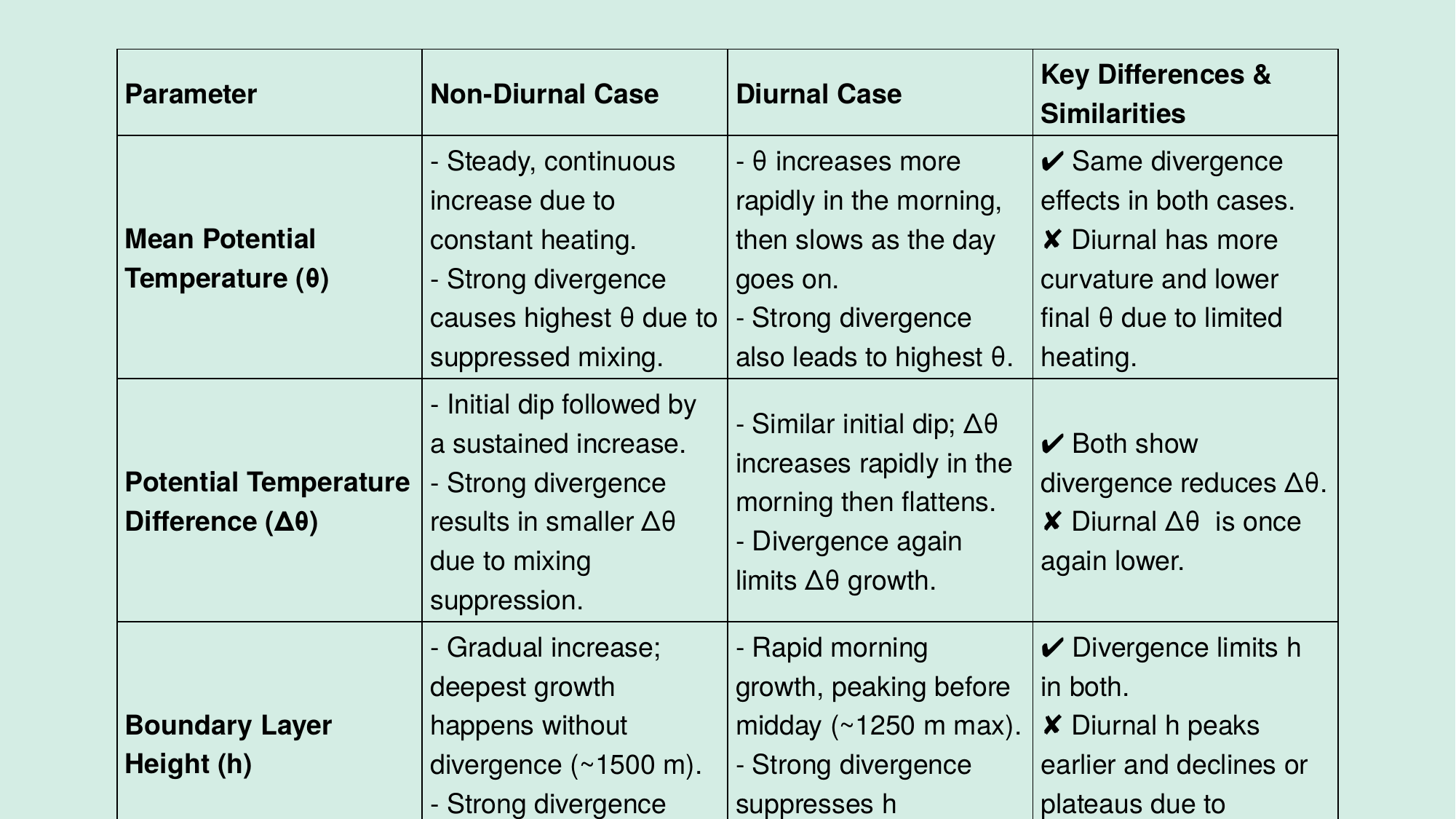

| Parameter | Non-Diurnal Case | Diurnal Case | Key Differences & Similarities |
| --- | --- | --- | --- |
| Mean Potential Temperature (θ) | - Steady, continuous increase due to constant heating. - Strong divergence causes highest θ due to suppressed mixing. | - θ increases more rapidly in the morning, then slows as the day goes on. - Strong divergence also leads to highest θ. | ✔ Same divergence effects in both cases. ✘ Diurnal has more curvature and lower final θ due to limited heating. |
| Potential Temperature Difference (Δθ) | - Initial dip followed by a sustained increase. - Strong divergence results in smaller Δθ due to mixing suppression. | - Similar initial dip; Δθ increases rapidly in the morning then flattens. - Divergence again limits Δθ growth. | ✔ Both show divergence reduces Δθ. ✘ Diurnal Δθ is once again lower. |
| Boundary Layer Height (h) | - Gradual increase; deepest growth happens without divergence (~1500 m). - Strong divergence caps h earlier (~700 m). | - Rapid morning growth, peaking before midday (~1250 m max). - Strong divergence suppresses h significantly (~600 m). | ✔ Divergence limits h in both. ✘ Diurnal h peaks earlier and declines or plateaus due to reduced heating. |